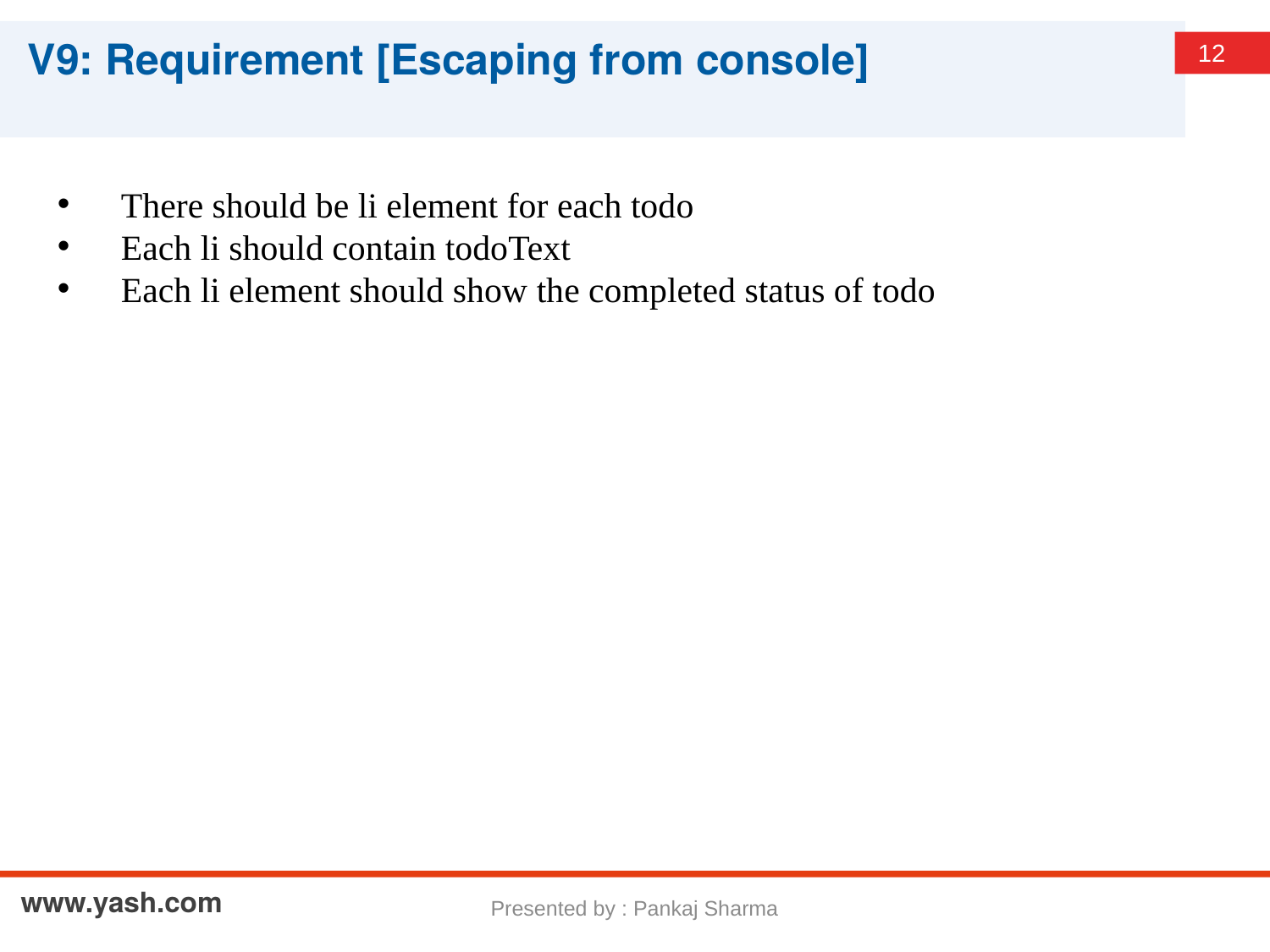

# V9: Requirement [Escaping from console]
There should be li element for each todo
Each li should contain todoText
Each li element should show the completed status of todo
Presented by : Pankaj Sharma